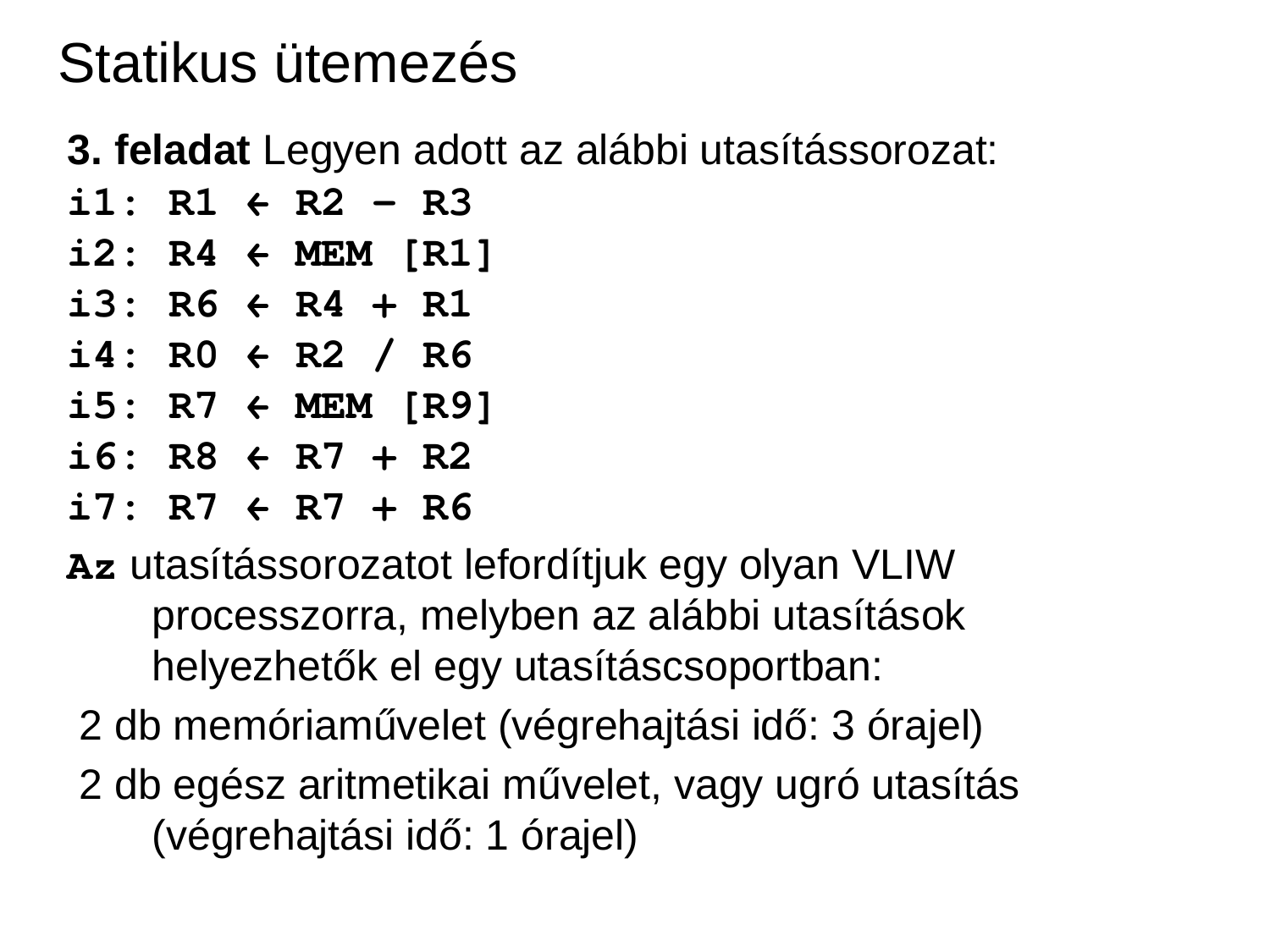

Statikus ütemezés
3. feladat Legyen adott az alábbi utasítássorozat:
i1: R1 ← R2 - R3
i2: R4 ← MEM [R1]
i3: R6 ← R4 + R1
i4: R0 ← R2 / R6
i5: R7 ← MEM [R9]
i6: R8 ← R7 + R2
i7: R7 ← R7 + R6
Az utasítássorozatot lefordítjuk egy olyan VLIW processzorra, melyben az alábbi utasítások helyezhetők el egy utasításcsoportban:
 2 db memóriaművelet (végrehajtási idő: 3 órajel)
 2 db egész aritmetikai művelet, vagy ugró utasítás (végrehajtási idő: 1 órajel)